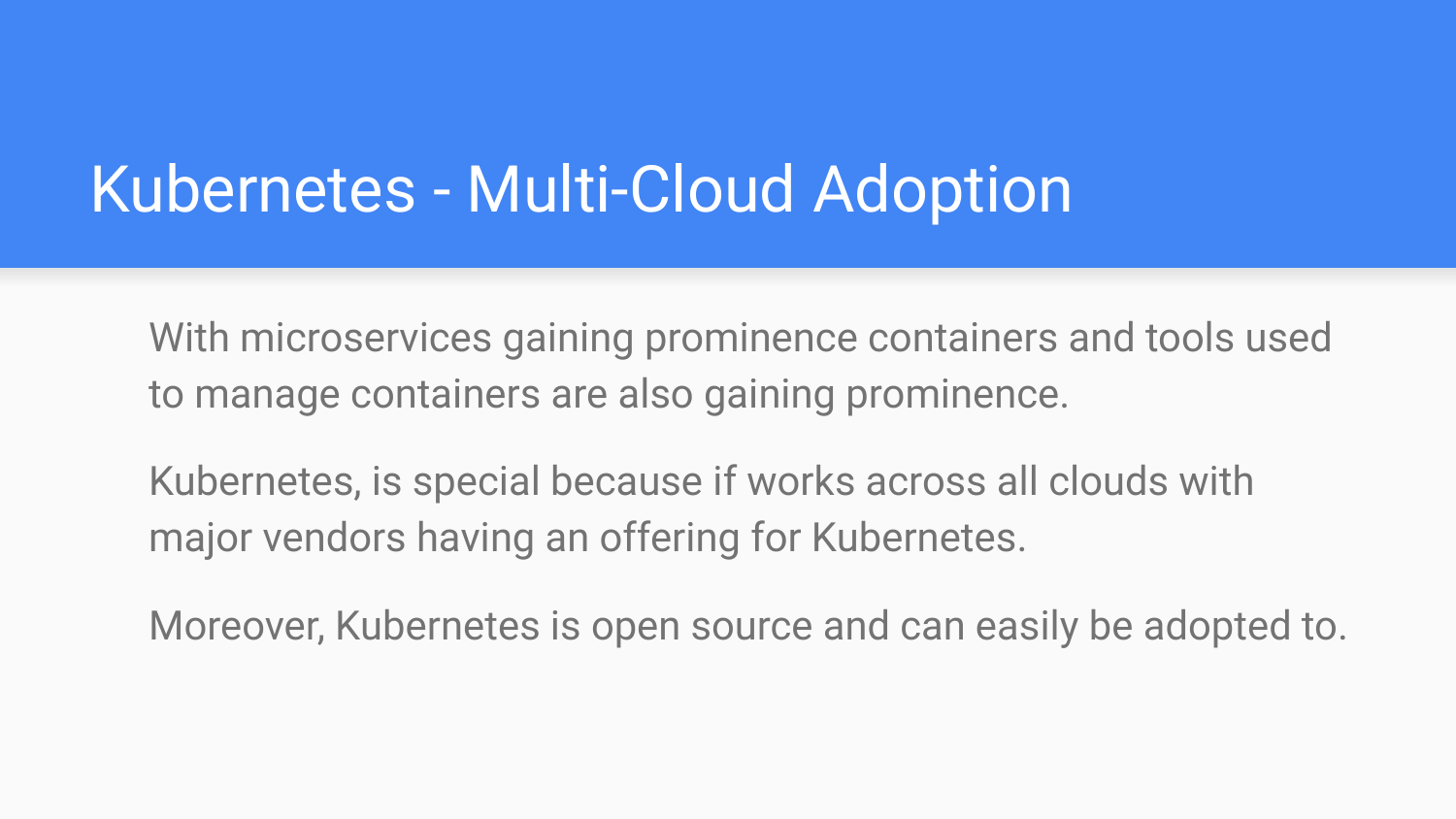

# Kubernetes - Multi-Cloud Adoption
With microservices gaining prominence containers and tools used to manage containers are also gaining prominence.
Kubernetes, is special because if works across all clouds with major vendors having an offering for Kubernetes.
Moreover, Kubernetes is open source and can easily be adopted to.